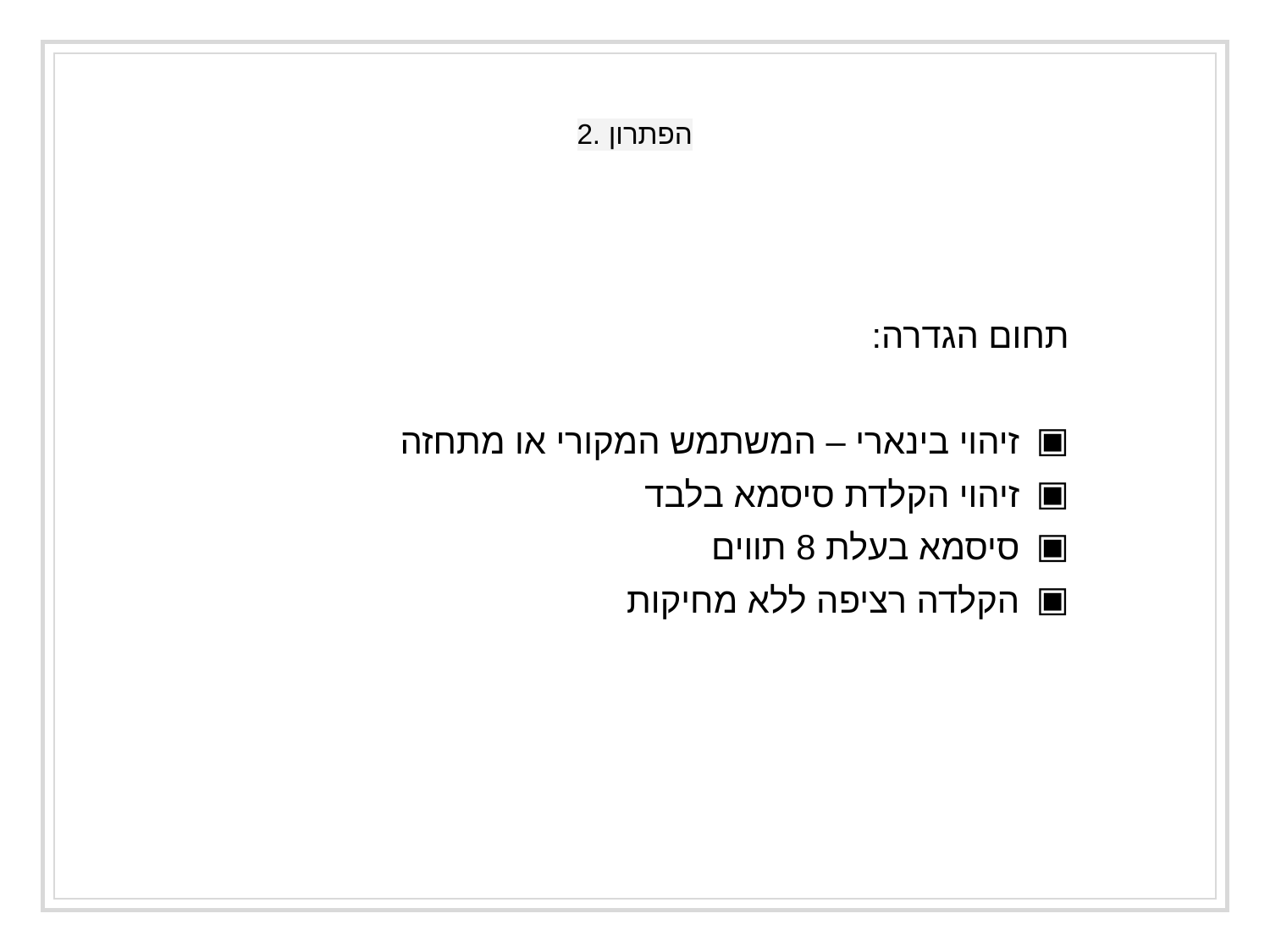

# 2. הפתרון
תחום הגדרה:

זיהוי בינארי – המשתמש המקורי או מתחזה
זיהוי הקלדת סיסמא בלבד
סיסמא בעלת 8 תווים
הקלדה רציפה ללא מחיקות